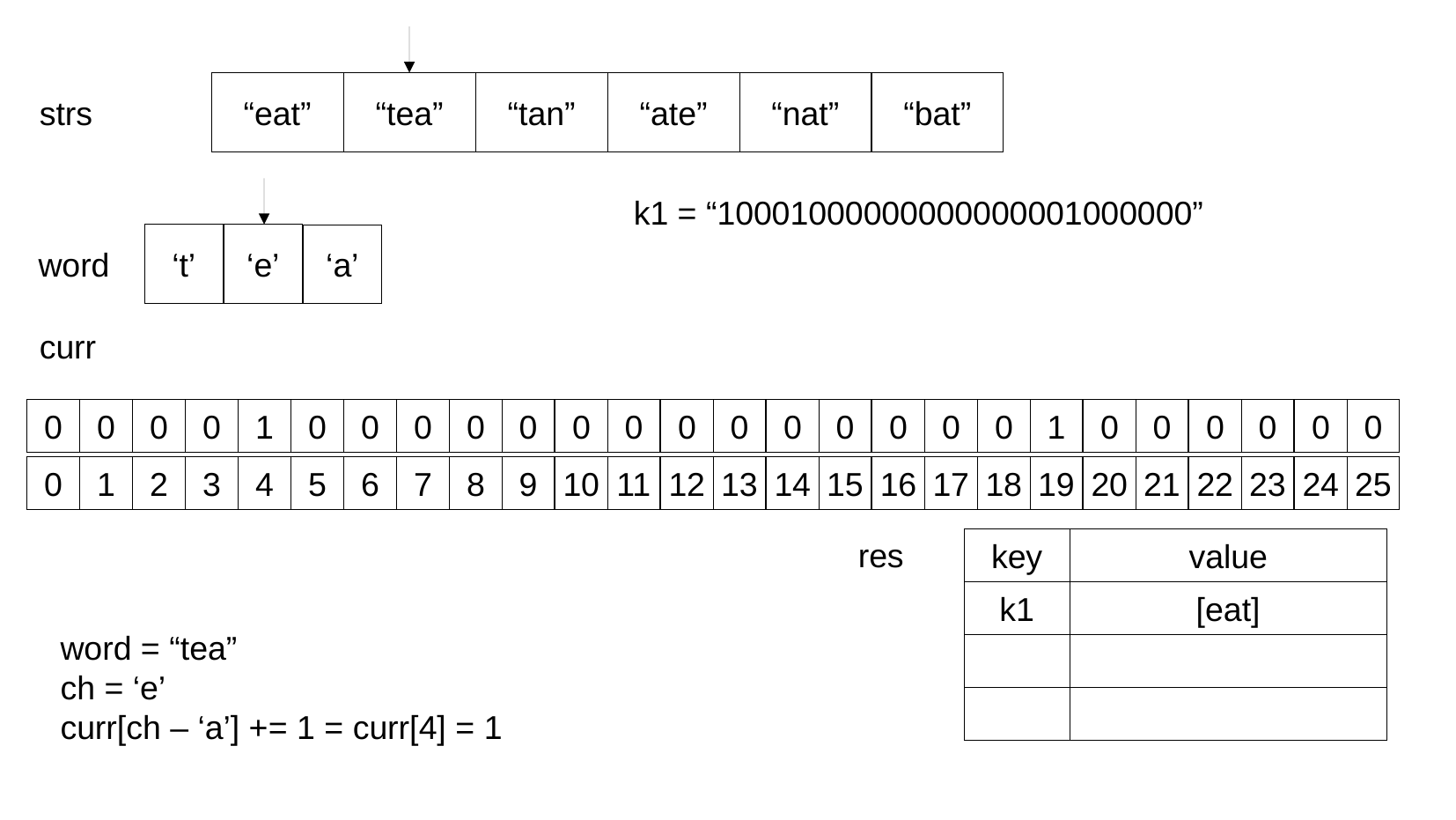

“eat”
“tea”
“tan”
“ate”
“nat”
“bat”
strs

k1 = “10001000000000000001000000”
‘t’
‘e’
‘a’
word
curr
0
0
0
0
1
0
0
0
0
0
0
0
0
0
0
0
0
0
0
1
0
0
0
0
0
0
0
1
2
3
4
5
6
7
8
9
10
11
12
13
14
15
16
17
18
19
20
21
22
23
24
25

res
key
value
k1
[eat]
word = “tea”
ch = ‘e’
curr[ch – ‘a’] += 1 = curr[4] = 1